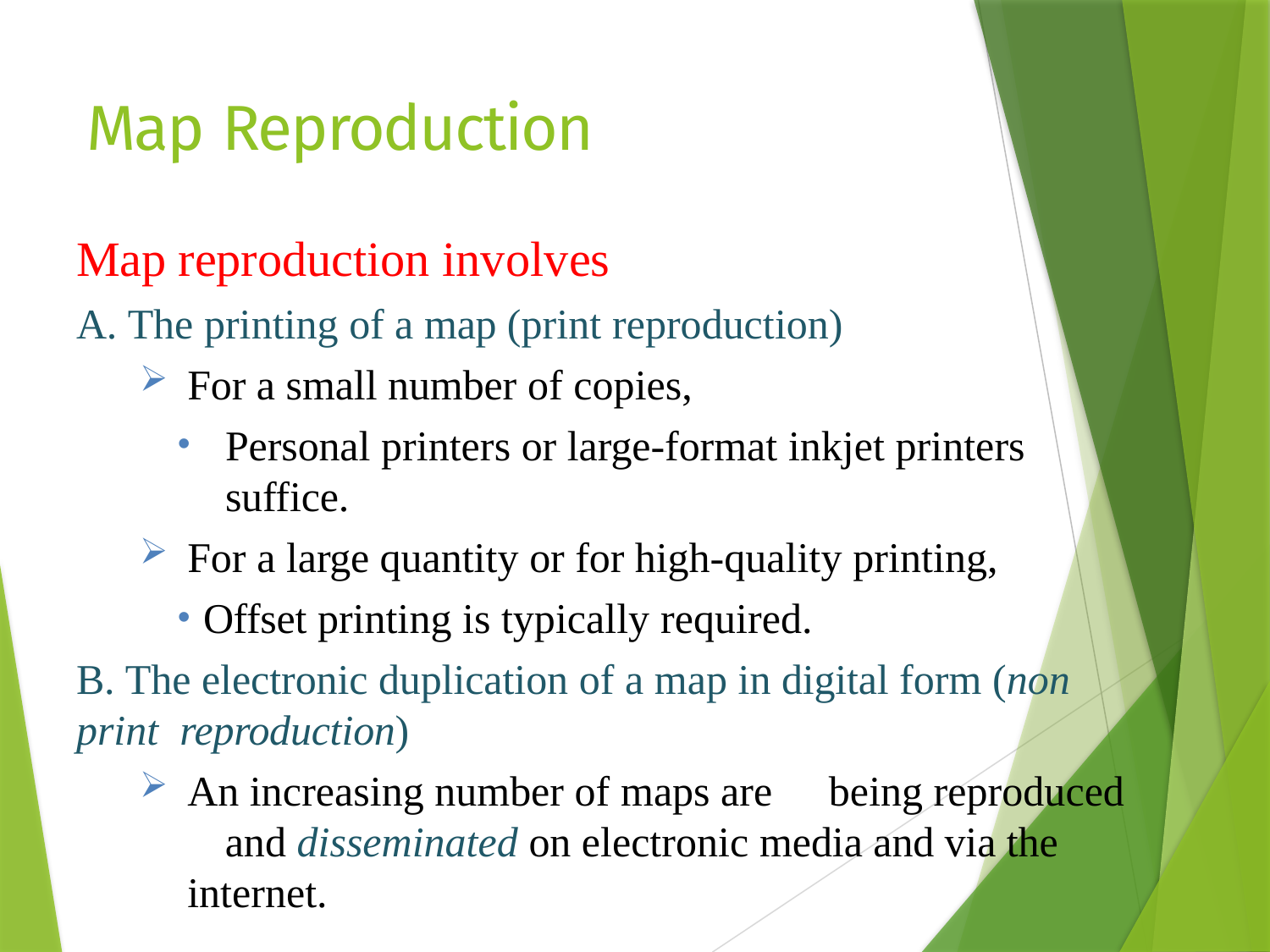

# Map Reproduction
Map reproduction involves
A. The printing of a map (print reproduction)
For a small number of copies,
Personal printers or large-format inkjet printers suffice.
For a large quantity or for high-quality printing,
Offset printing is typically required.
B. The electronic duplication of a map in digital form (non print  reproduction)
An increasing number of maps are	being reproduced	 and disseminated on electronic media and via the internet.